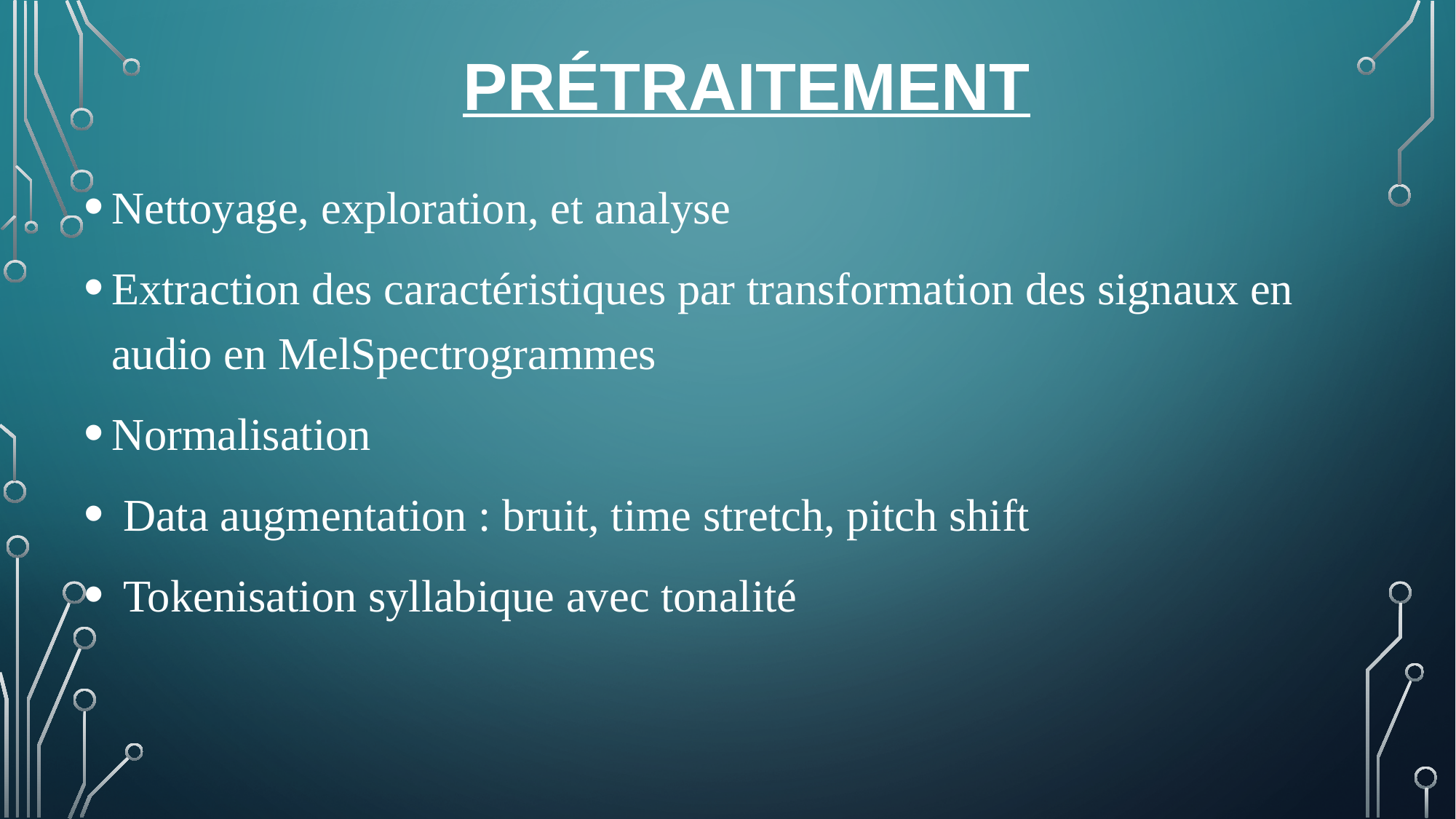

# prétraitement
Nettoyage, exploration, et analyse
Extraction des caractéristiques par transformation des signaux en audio en MelSpectrogrammes
Normalisation
 Data augmentation : bruit, time stretch, pitch shift
 Tokenisation syllabique avec tonalité